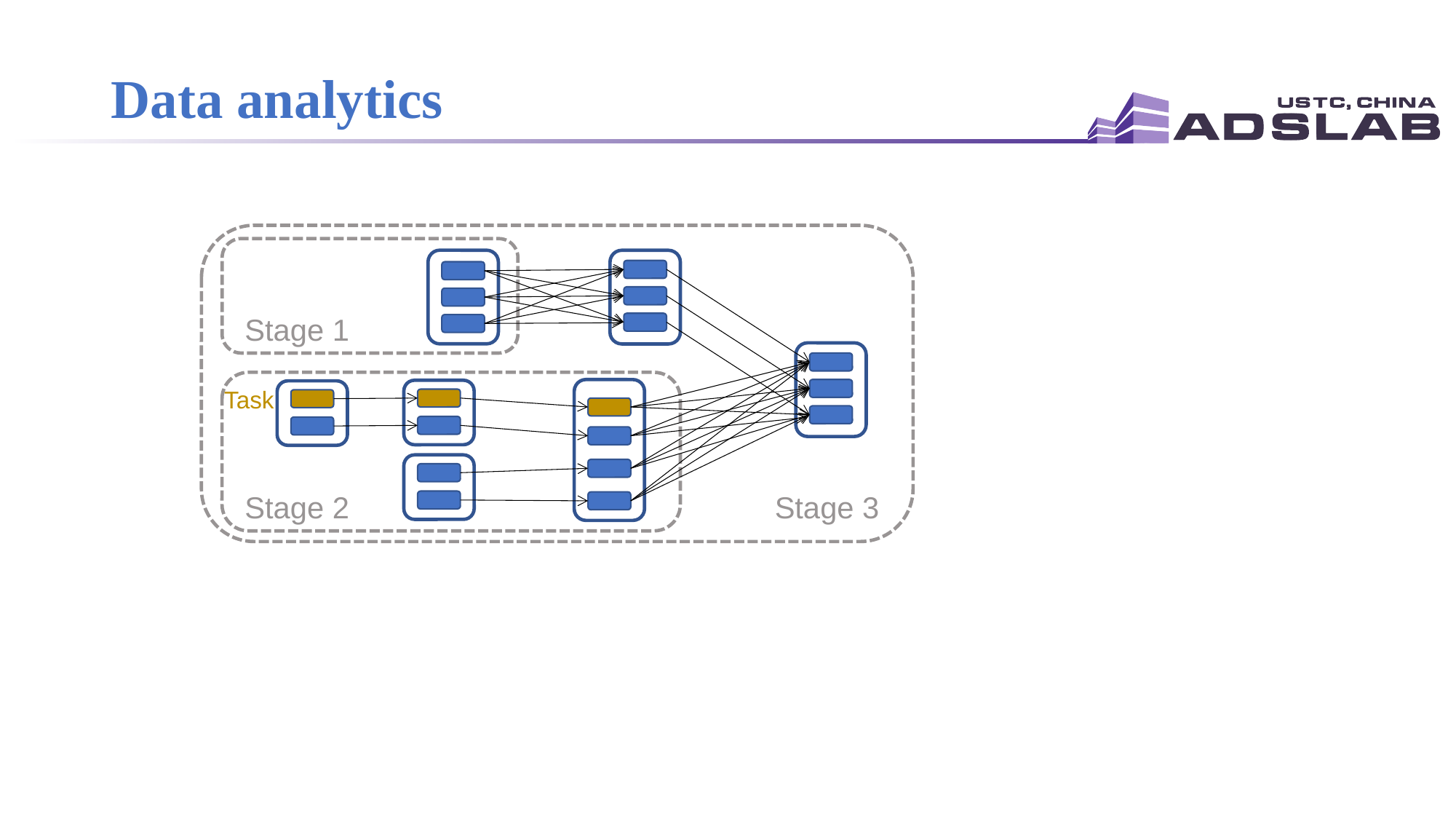

# Data analytics

Stage 1

Task

Stage 2
Stage 3